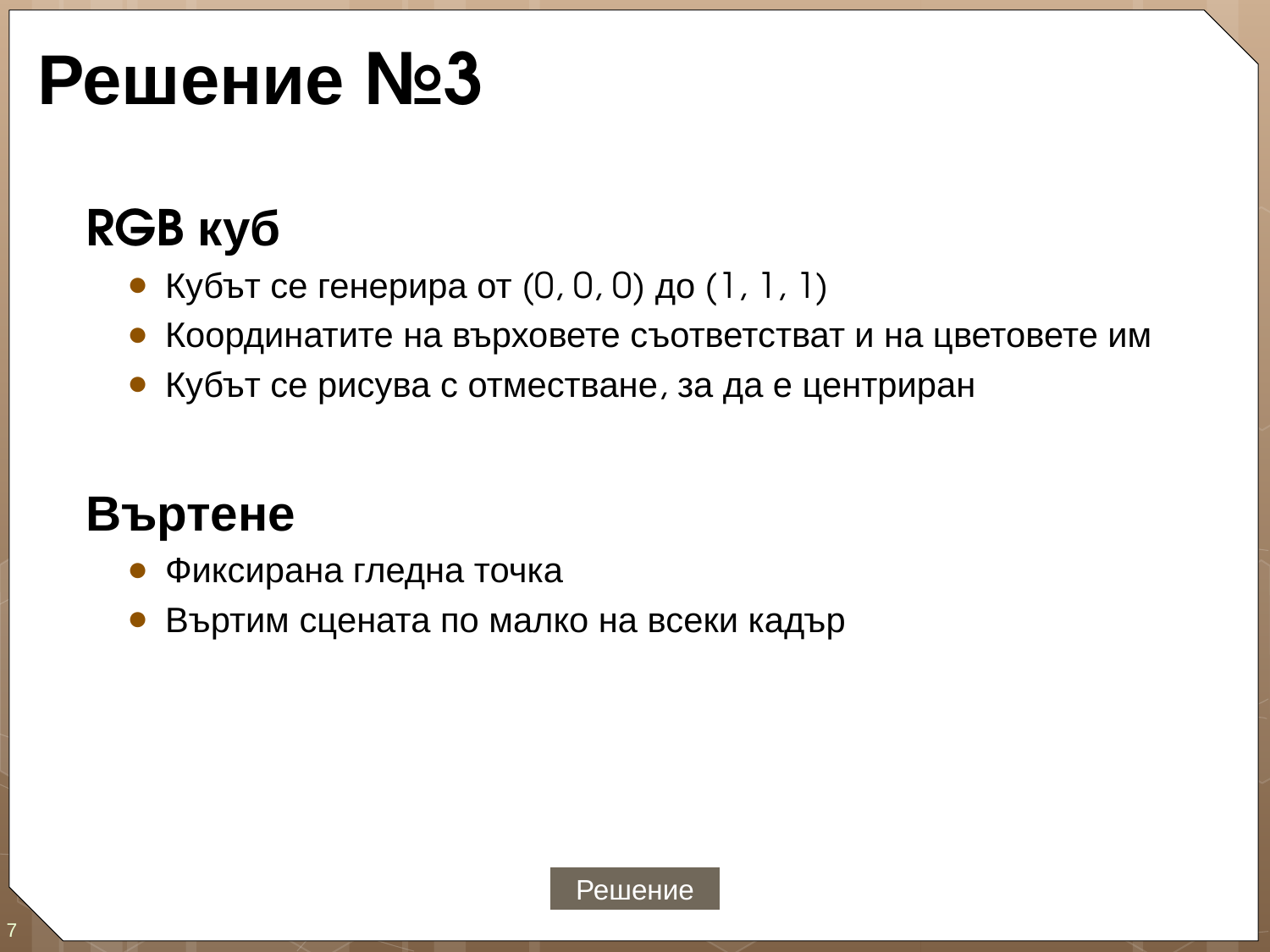

# Решение №3
RGB куб
Кубът се генерира от (0, 0, 0) до (1, 1, 1)
Координатите на върховете съответстват и на цветовете им
Кубът се рисува с отместване, за да е центриран

Въртене
Фиксирана гледна точка
Въртим сцената по малко на всеки кадър
Решение